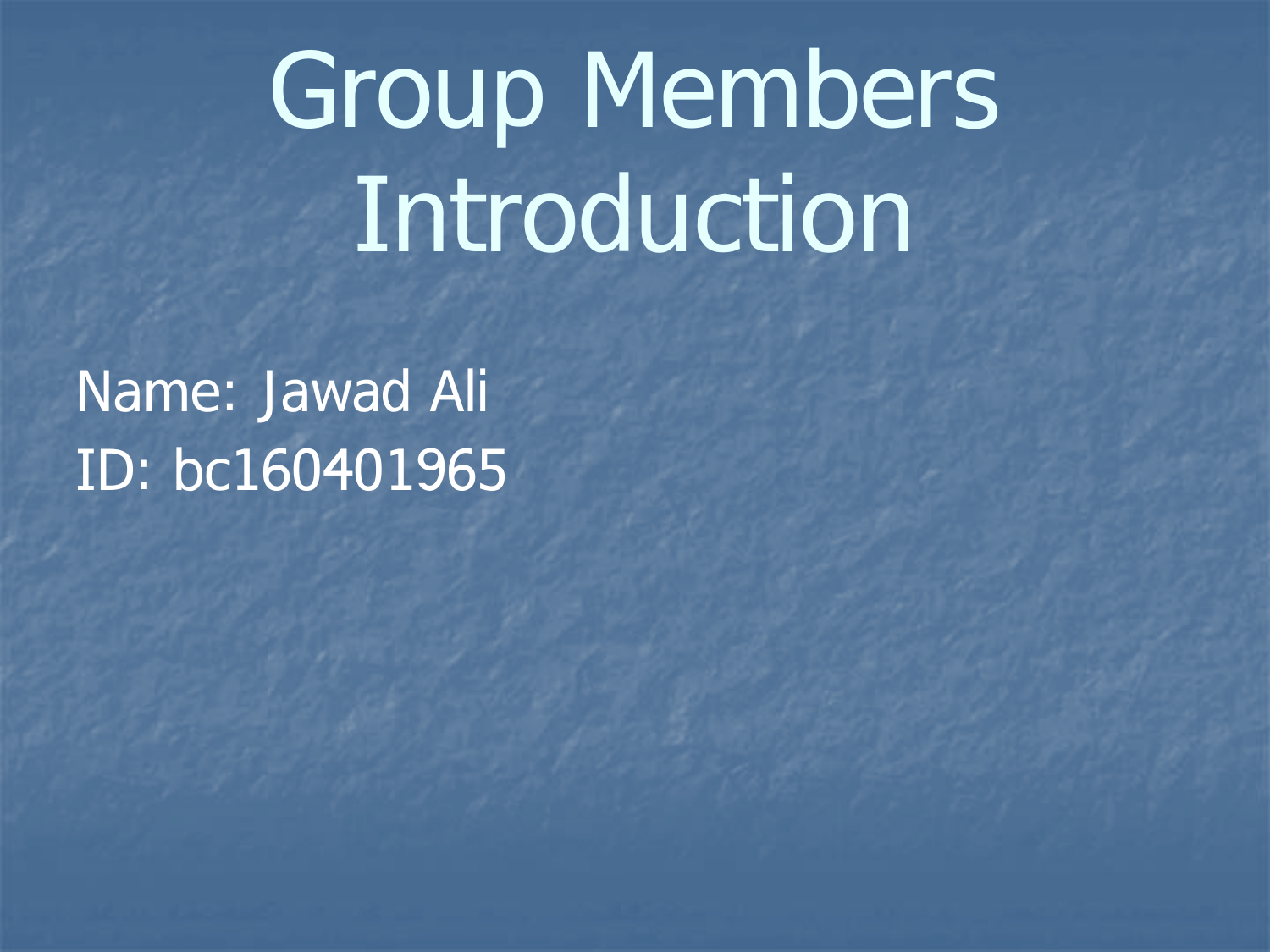

Group Members Introduction
Name: Jawad Ali
ID: bc160401965